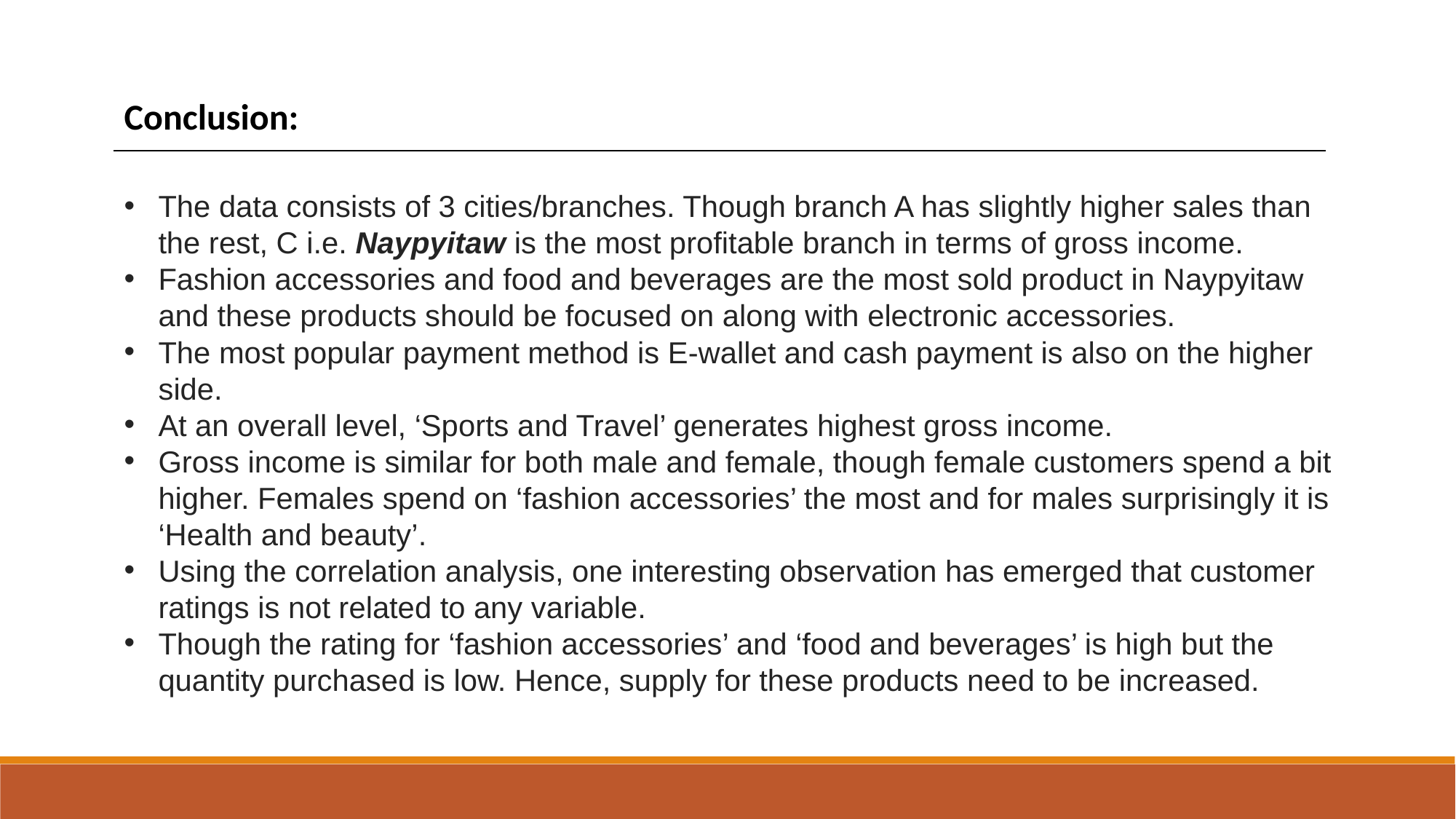

Conclusion:
The data consists of 3 cities/branches. Though branch A has slightly higher sales than the rest, C i.e. Naypyitaw is the most profitable branch in terms of gross income.
Fashion accessories and food and beverages are the most sold product in Naypyitaw and these products should be focused on along with electronic accessories.
The most popular payment method is E-wallet and cash payment is also on the higher side.
At an overall level, ‘Sports and Travel’ generates highest gross income.
Gross income is similar for both male and female, though female customers spend a bit higher. Females spend on ‘fashion accessories’ the most and for males surprisingly it is ‘Health and beauty’.
Using the correlation analysis, one interesting observation has emerged that customer ratings is not related to any variable.
Though the rating for ‘fashion accessories’ and ‘food and beverages’ is high but the quantity purchased is low. Hence, supply for these products need to be increased.